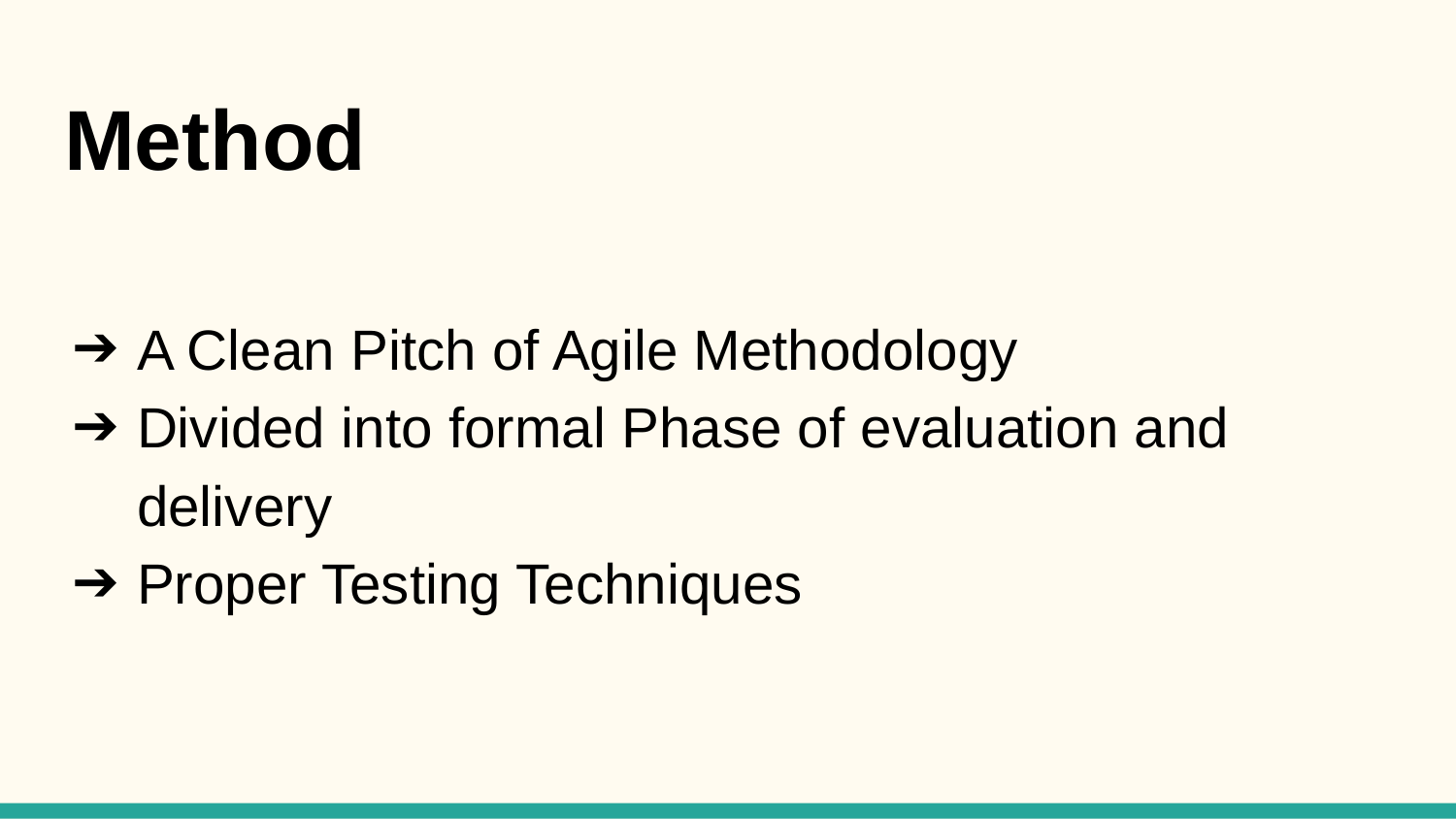

# Method
A Clean Pitch of Agile Methodology
Divided into formal Phase of evaluation and delivery
Proper Testing Techniques